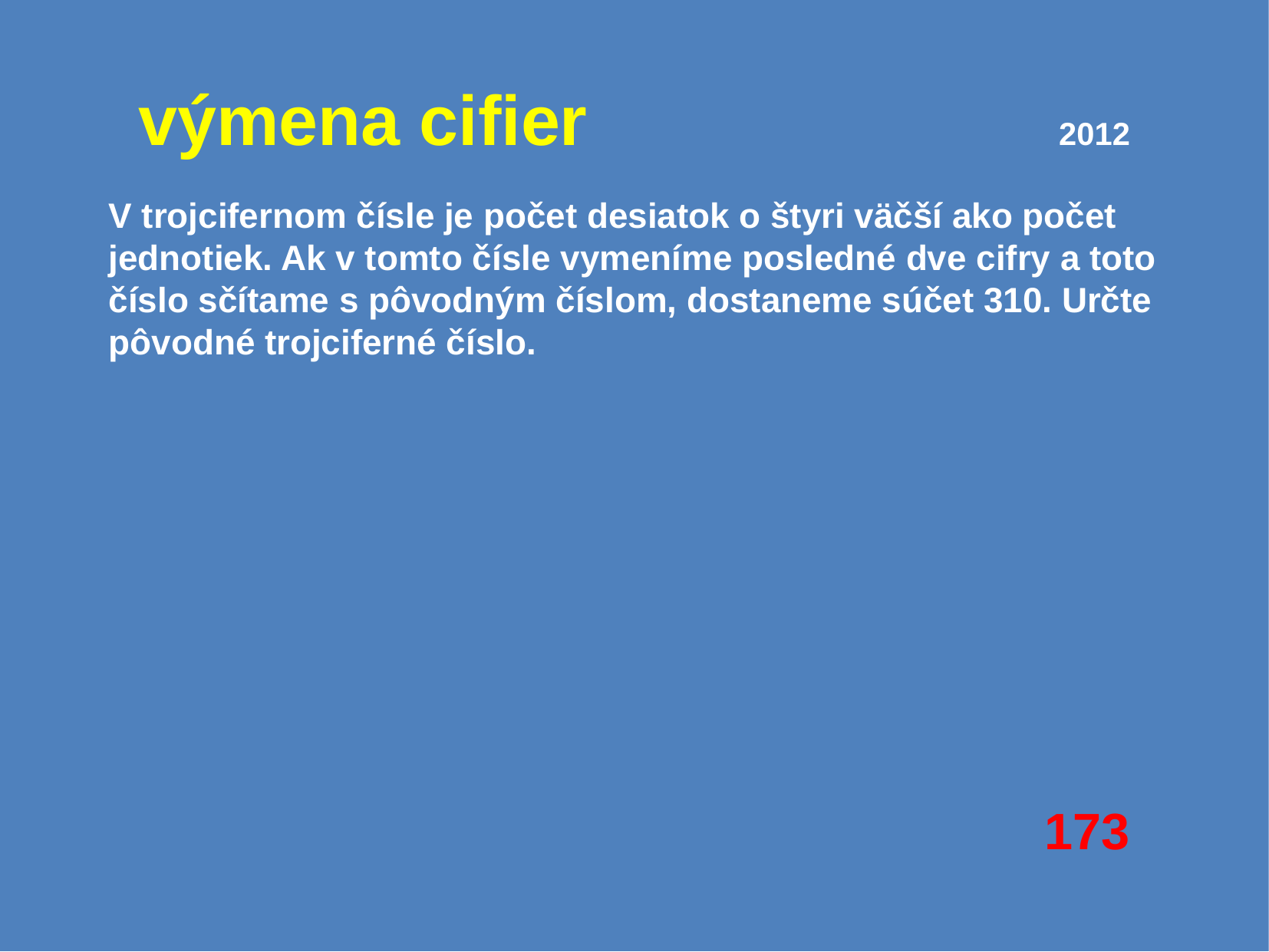

# výmena cifier					2012
V trojcifernom čísle je počet desiatok o štyri väčší ako počet jednotiek. Ak v tomto čísle vymeníme posledné dve cifry a toto číslo sčítame s pôvodným číslom, dostaneme súčet 310. Určte pôvodné trojciferné číslo.
173